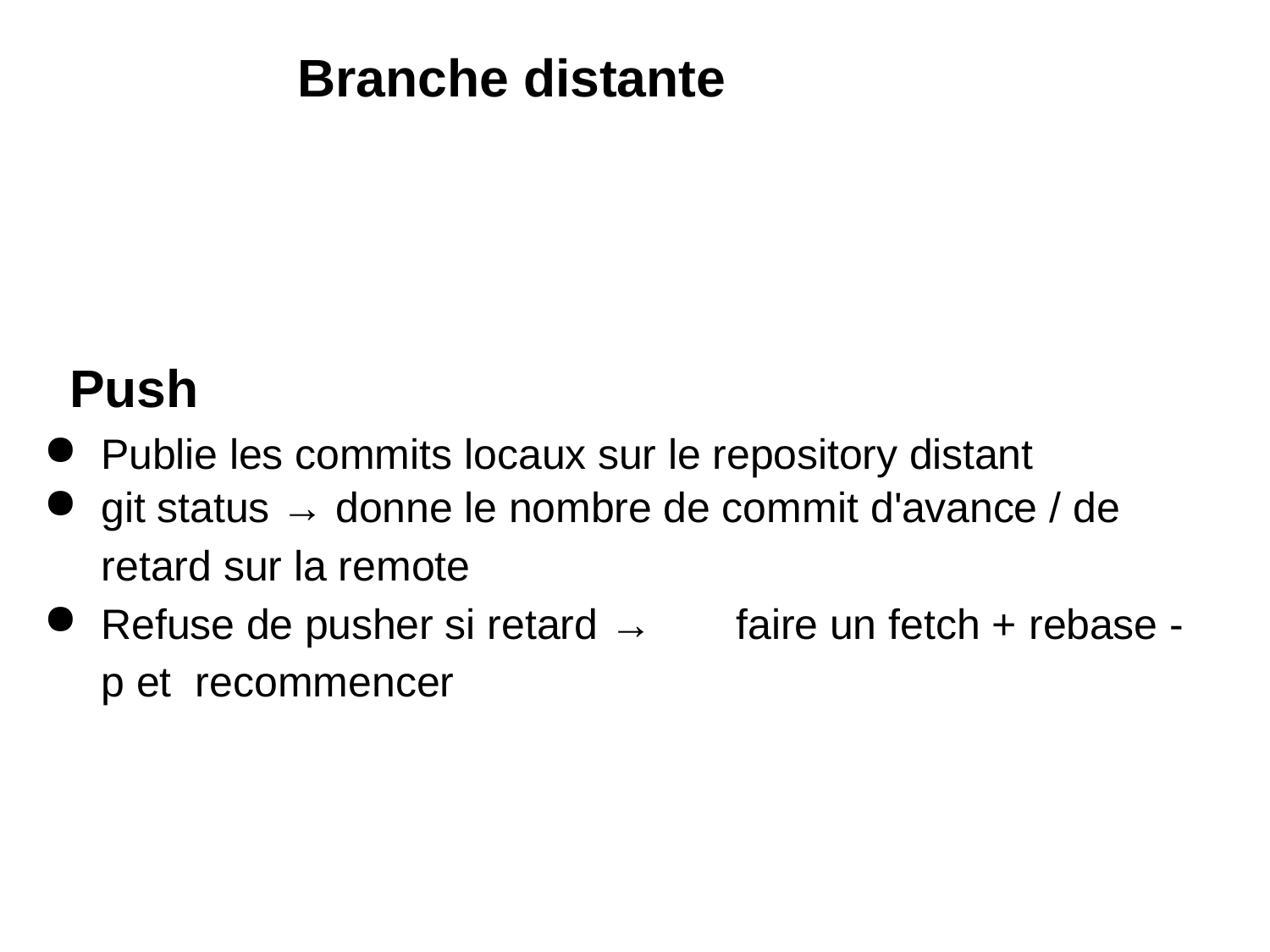

# Branche distante
Push
Publie les commits locaux sur le repository distant
git status → donne le nombre de commit d'avance / de
retard sur la remote
Refuse de pusher si retard →	faire un fetch + rebase -p et  recommencer